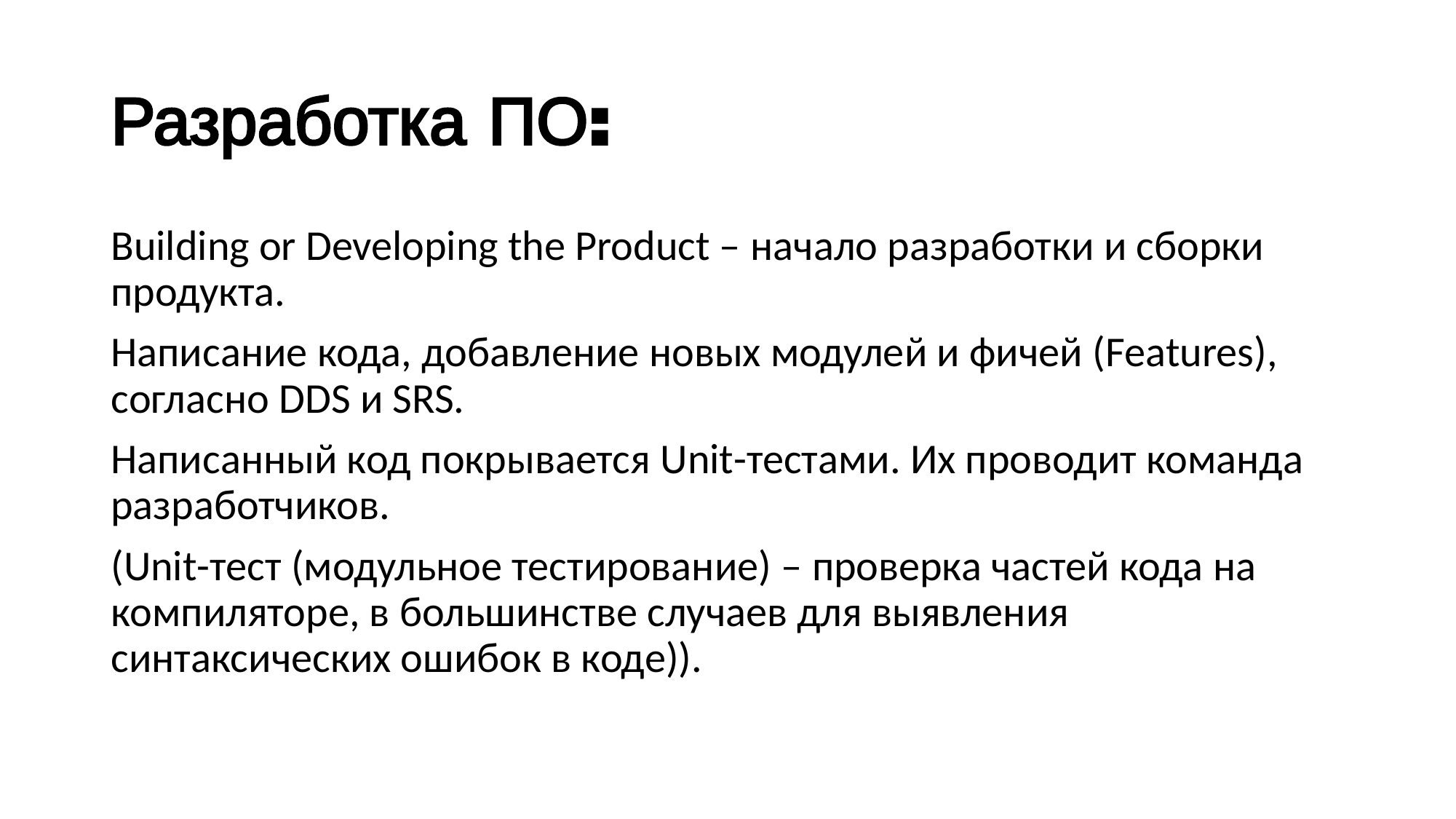

# Разработка ПО:
Building or Developing the Product – начало разработки и сборки продукта.
Написание кода, добавление новых модулей и фичей (Features), согласно DDS и SRS.
Написанный код покрывается Unit-тестами. Их проводит команда разработчиков.
(Unit-тест (модульное тестирование) – проверка частей кода на компиляторе, в большинстве случаев для выявления синтаксических ошибок в коде)).